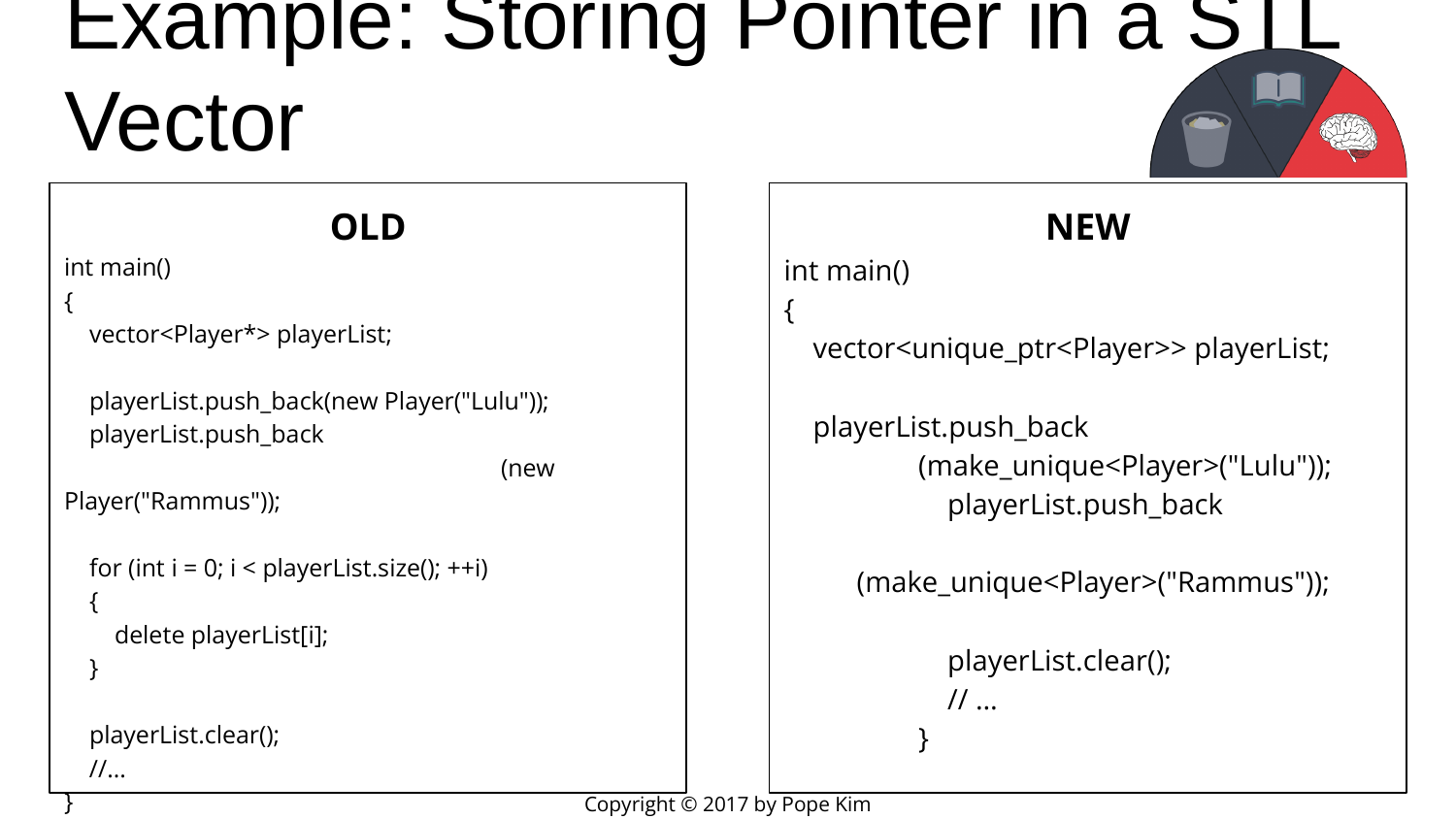

# Example: Storing Pointer in a STL Vector
OLD
int main()
{
    vector<Player*> playerList;

    playerList.push_back(new Player("Lulu"));
    playerList.push_back
			(new Player("Rammus"));

    for (int i = 0; i < playerList.size(); ++i)
    {
        delete playerList[i];
    }

    playerList.clear();
    //...
}

NEW
int main()
{
    vector<unique_ptr<Player>> playerList;

    playerList.push_back
(make_unique<Player>("Lulu"));
    playerList.push_back
	   (make_unique<Player>("Rammus"));

    playerList.clear();
    // …
}